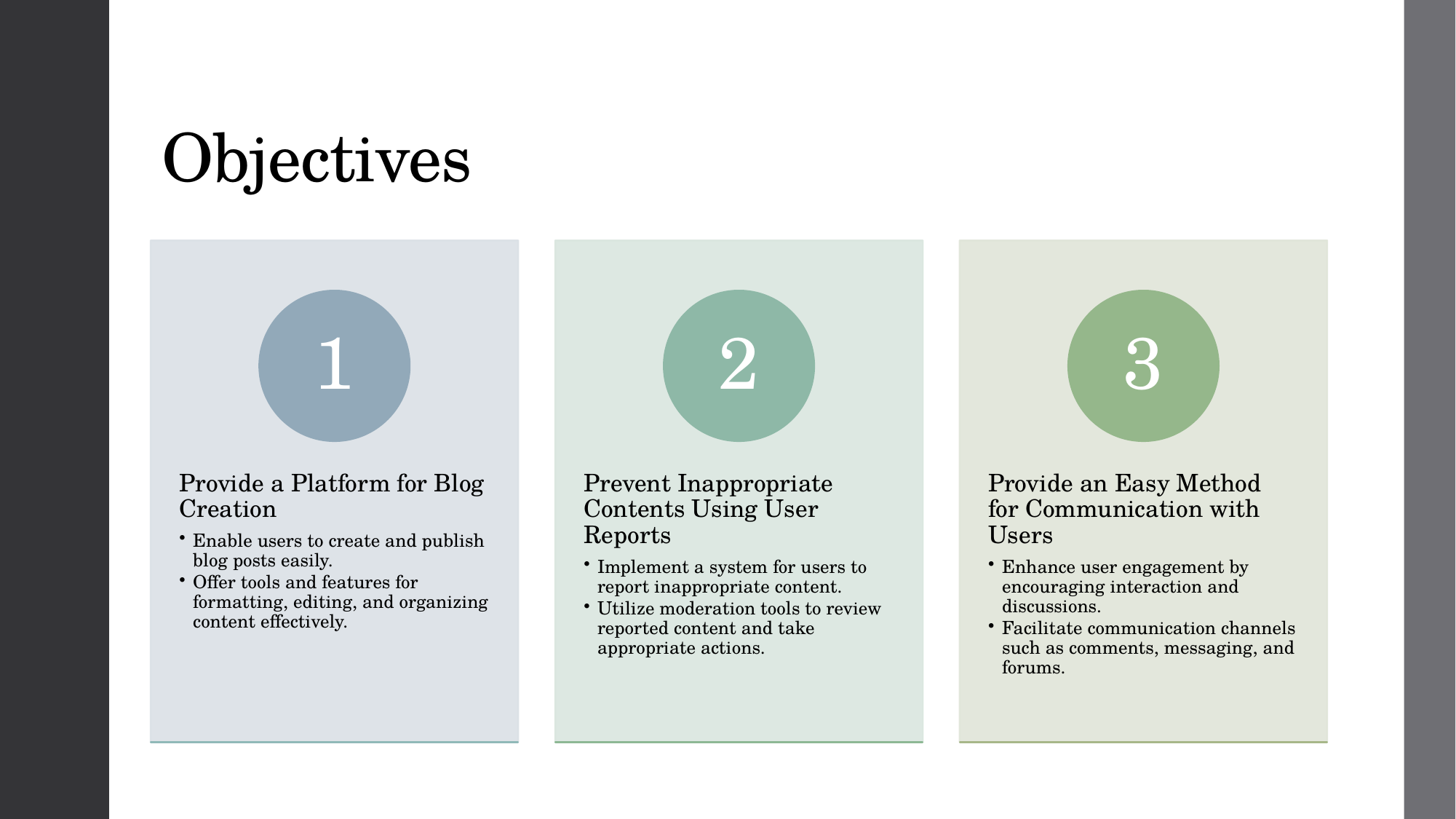

# Objectives
Provide a Platform for Blog Creation
Enable users to create and publish blog posts easily.
Offer tools and features for formatting, editing, and organizing content effectively.
1
Prevent Inappropriate Contents Using User Reports
Implement a system for users to report inappropriate content.
Utilize moderation tools to review reported content and take appropriate actions.
2
Provide an Easy Method for Communication with Users
Enhance user engagement by encouraging interaction and discussions.
Facilitate communication channels such as comments, messaging, and forums.
3